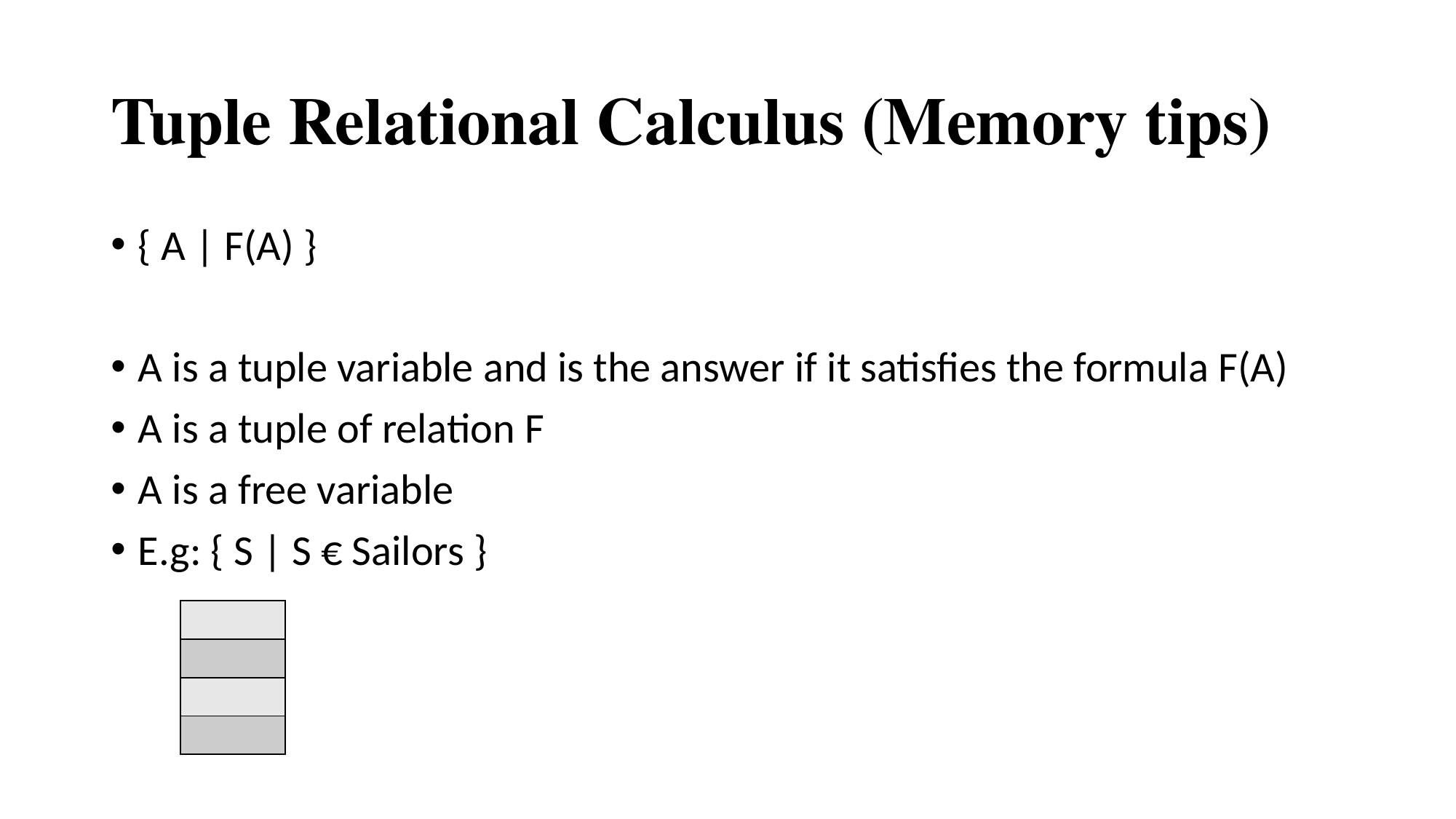

# Tuple Relational Calculus (Memory tips)
{ A | F(A) }

A is a tuple variable and is the answer if it satisfies the formula F(A)
A is a tuple of relation F
A is a free variable
E.g: { S | S € Sailors }
|  |
| --- |
|  |
|  |
|  |